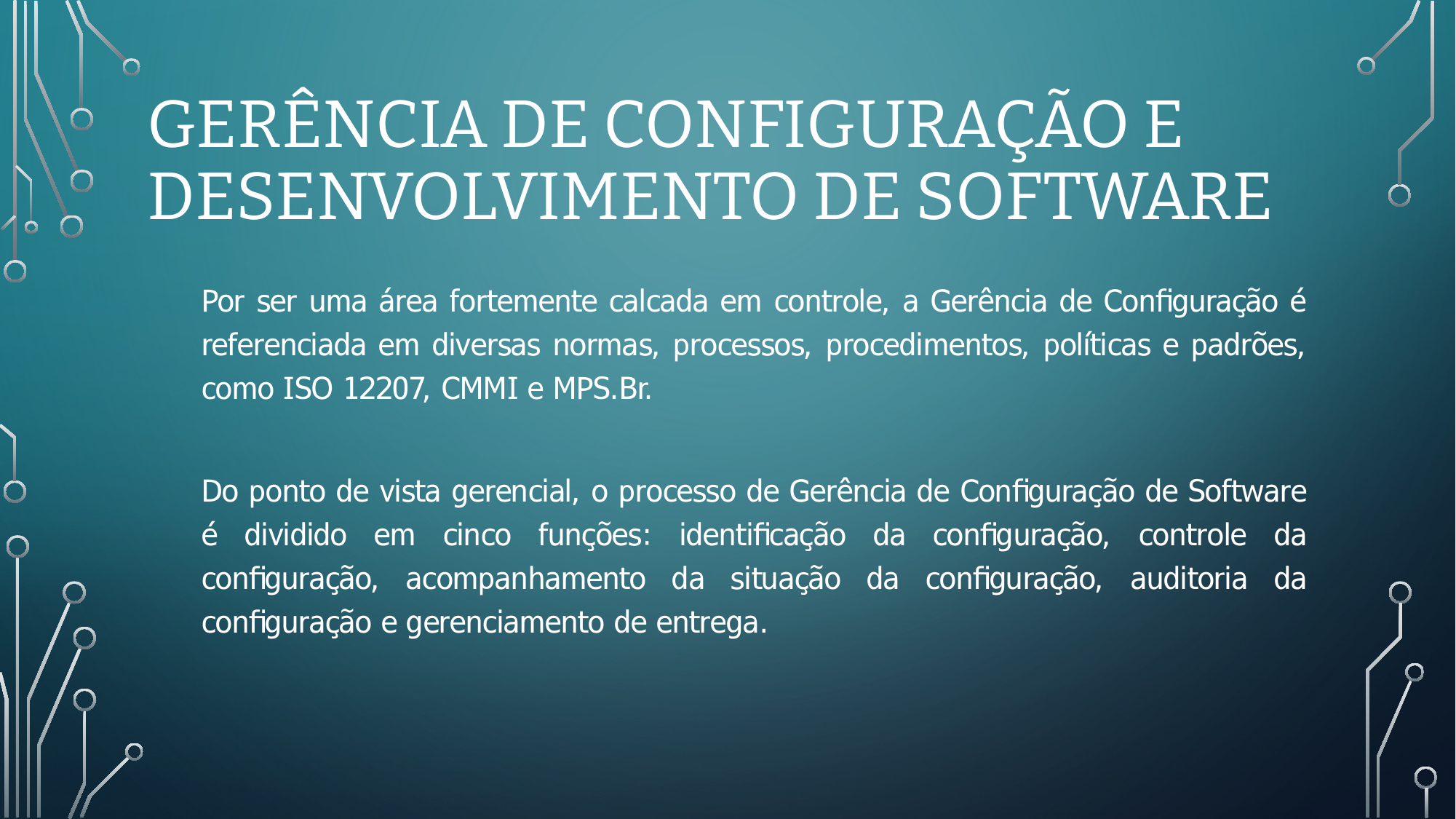

# Gerência de Configuração e Desenvolvimento de Software
Por ser uma área fortemente calcada em controle, a Gerência de Configuração é referenciada em diversas normas, processos, procedimentos, políticas e padrões, como ISO 12207, CMMI e MPS.Br.

Do ponto de vista gerencial, o processo de Gerência de Configuração de Software é dividido em cinco funções: identificação da configuração, controle da configuração, acompanhamento da situação da configuração, auditoria da configuração e gerenciamento de entrega.